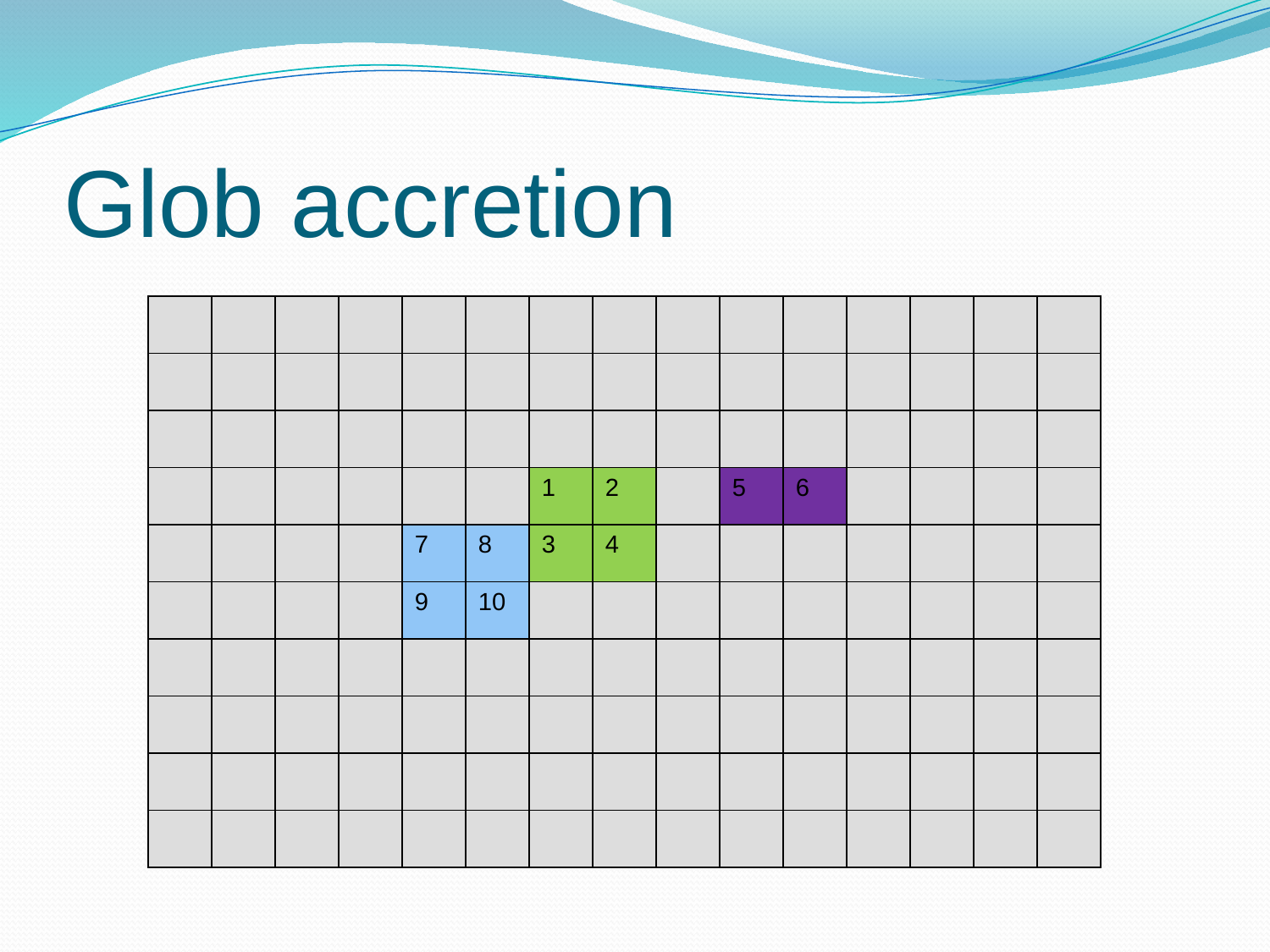

# Glob accretion
|  |  |  |  |  |  |  |  |  |  |  |  |  |  |  |
| --- | --- | --- | --- | --- | --- | --- | --- | --- | --- | --- | --- | --- | --- | --- |
|  |  |  |  |  |  |  |  |  |  |  |  |  |  |  |
|  |  |  |  |  |  |  |  |  |  |  |  |  |  |  |
|  |  |  |  |  |  | 1 | 2 |  | 5 | 6 |  |  |  |  |
|  |  |  |  | 7 | 8 | 3 | 4 |  |  |  |  |  |  |  |
|  |  |  |  | 9 | 10 |  |  |  |  |  |  |  |  |  |
|  |  |  |  |  |  |  |  |  |  |  |  |  |  |  |
|  |  |  |  |  |  |  |  |  |  |  |  |  |  |  |
|  |  |  |  |  |  |  |  |  |  |  |  |  |  |  |
|  |  |  |  |  |  |  |  |  |  |  |  |  |  |  |